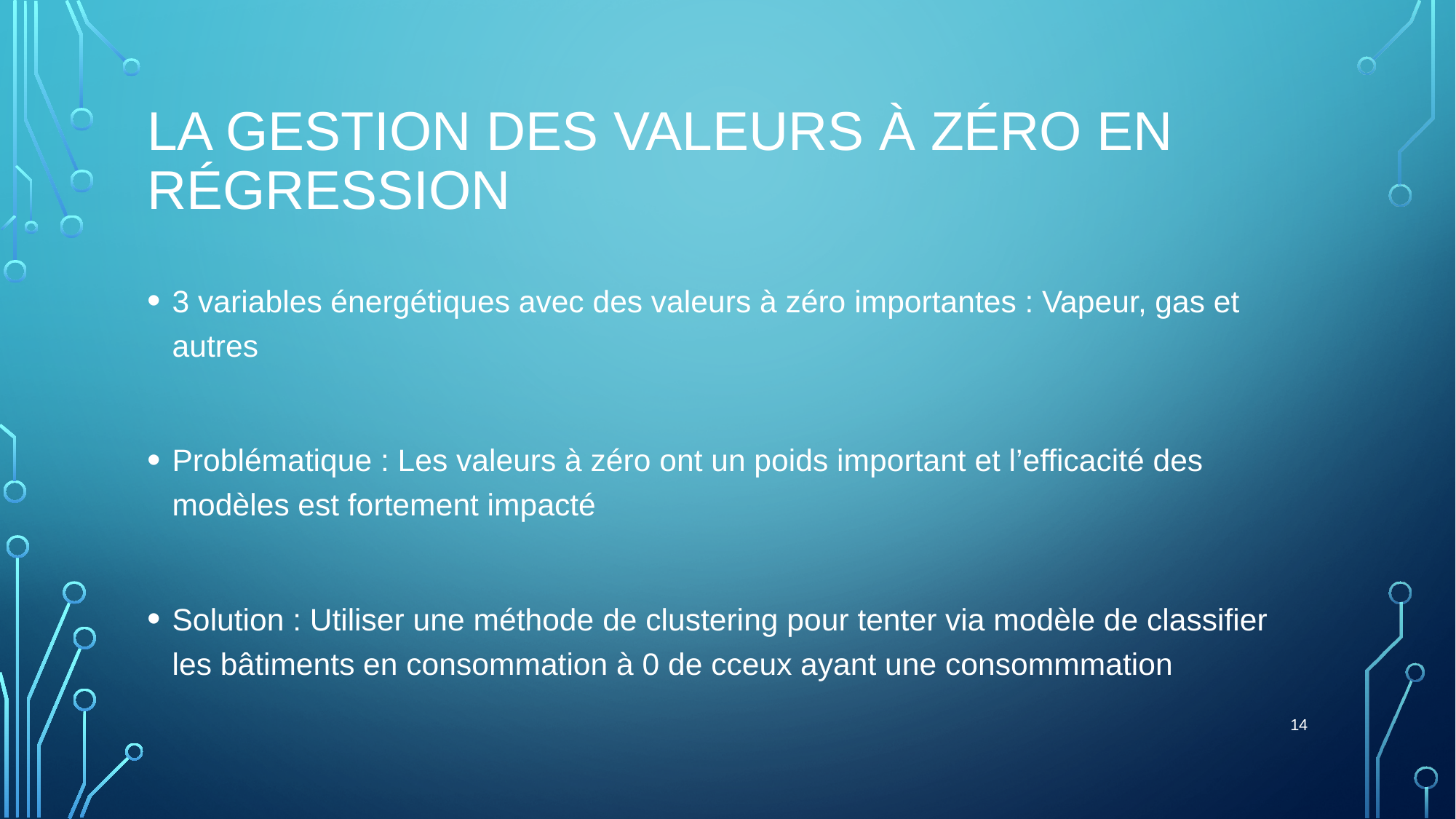

# La gestion des valeurs à zéro en régression
3 variables énergétiques avec des valeurs à zéro importantes : Vapeur, gas et autres

Problématique : Les valeurs à zéro ont un poids important et l’efficacité des modèles est fortement impacté

Solution : Utiliser une méthode de clustering pour tenter via modèle de classifier les bâtiments en consommation à 0 de cceux ayant une consommmation
14